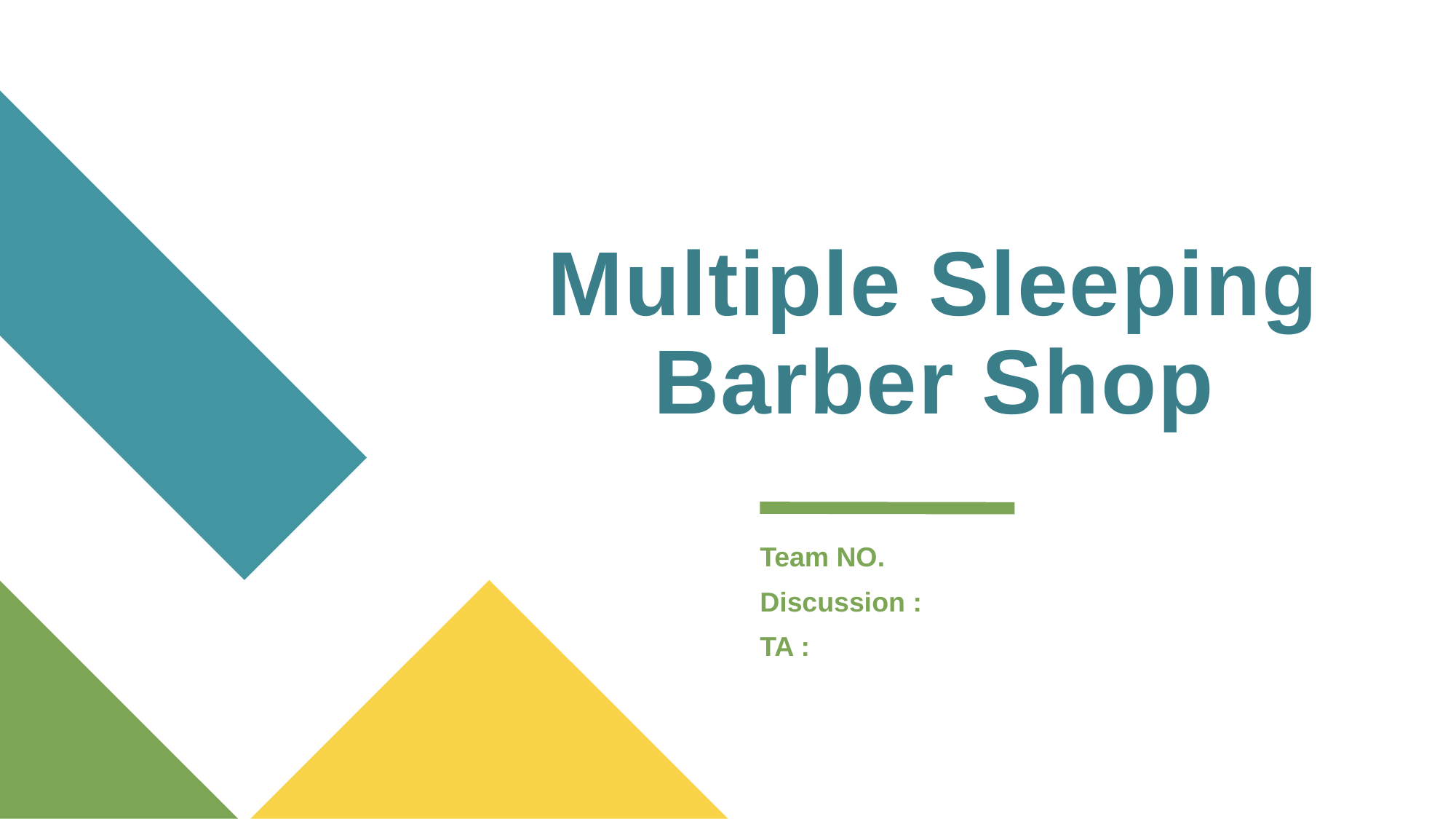

# Multiple Sleeping Barber Shop
Team NO.
Discussion :
TA :